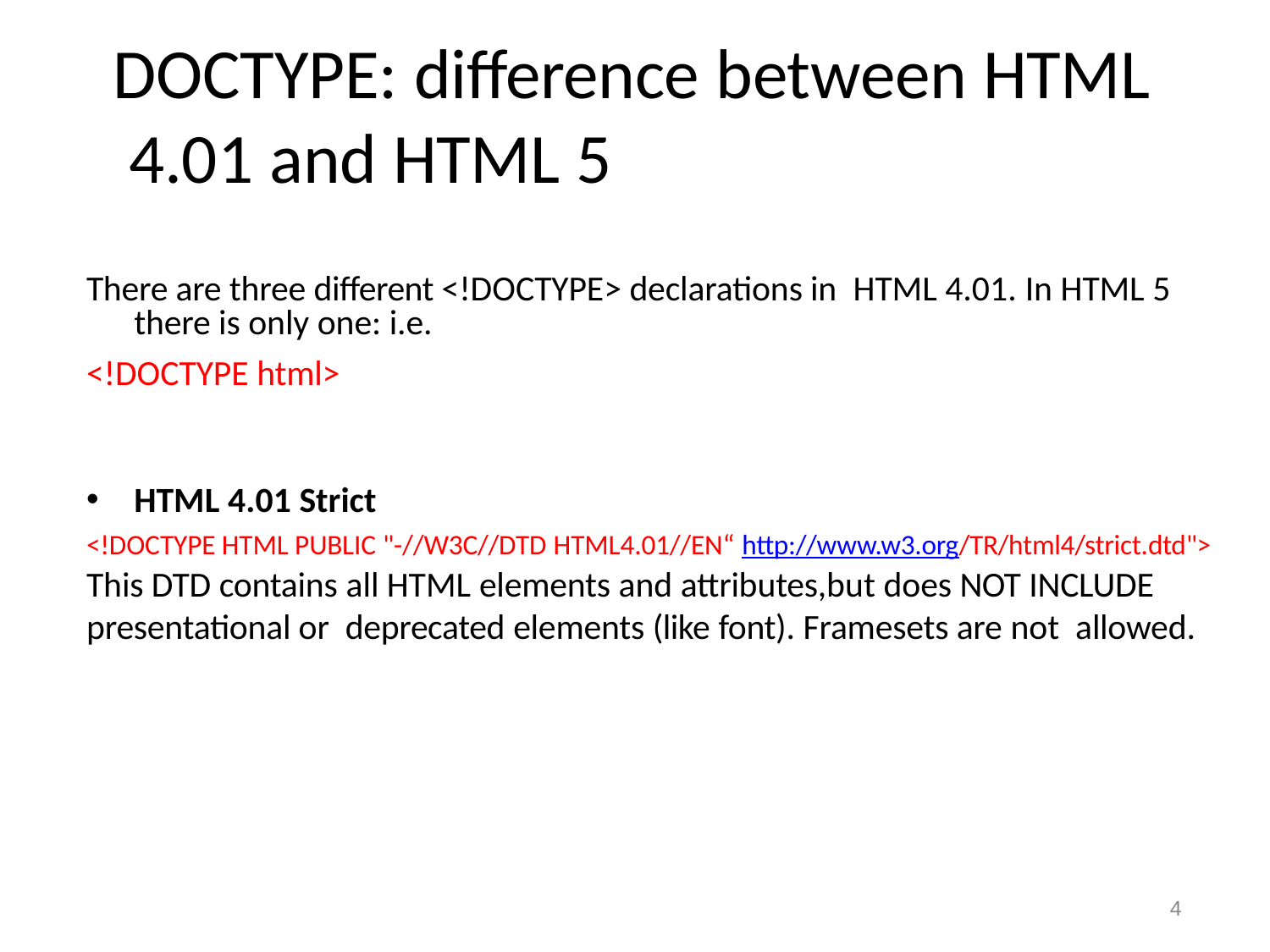

# DOCTYPE: difference between HTML 4.01 and HTML 5

There are three different <!DOCTYPE> declarations in  HTML 4.01. In HTML 5 there is only one: i.e.
<!DOCTYPE html>

HTML 4.01 Strict
<!DOCTYPE HTML PUBLIC "-//W3C//DTD HTML4.01//EN“ http://www.w3.org/TR/html4/strict.dtd">
This DTD contains all HTML elements and attributes,but does NOT INCLUDE presentational or  deprecated elements (like font). Framesets are not  allowed.
4